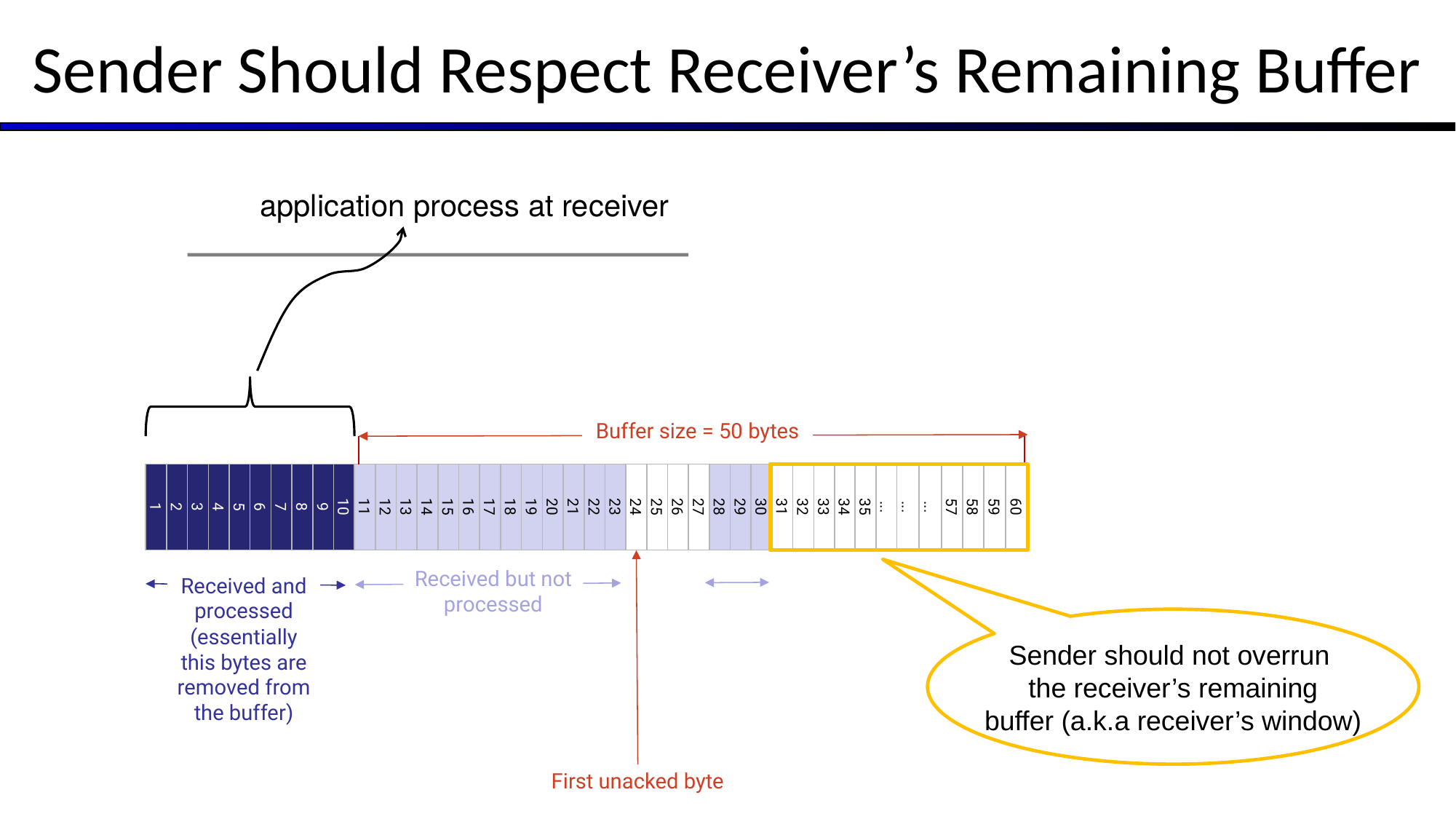

# Sender Should Respect Receiver’s Remaining Buffer
application process at receiver

Buffer size = 50 bytes
...
60
...
59
20
19
1
2
3
4
5
6
7
8
9
10
11
12
13
14
15
16
17
18
21
22
23
24
25
26
27
28
29
30
31
32
33
34
35
...
58
57

Received but not processed
Received and processed
(essentially this bytes are removed from the buffer)
Sender should not overrun
the receiver’s remaining
buffer (a.k.a receiver’s window)
First unacked byte